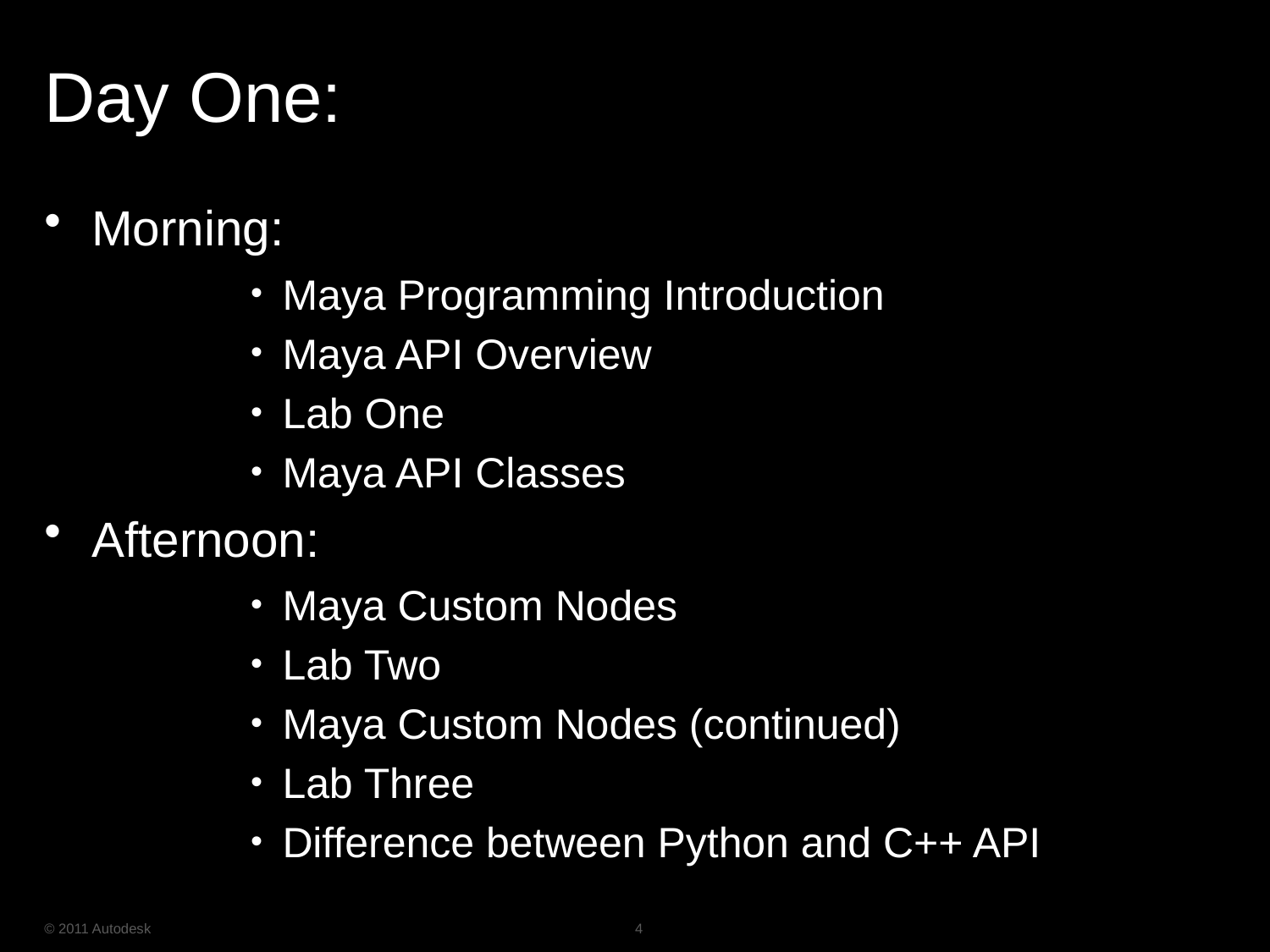

# Day One:
Morning:
Maya Programming Introduction
Maya API Overview
Lab One
Maya API Classes
Afternoon:
Maya Custom Nodes
Lab Two
Maya Custom Nodes (continued)
Lab Three
Difference between Python and C++ API